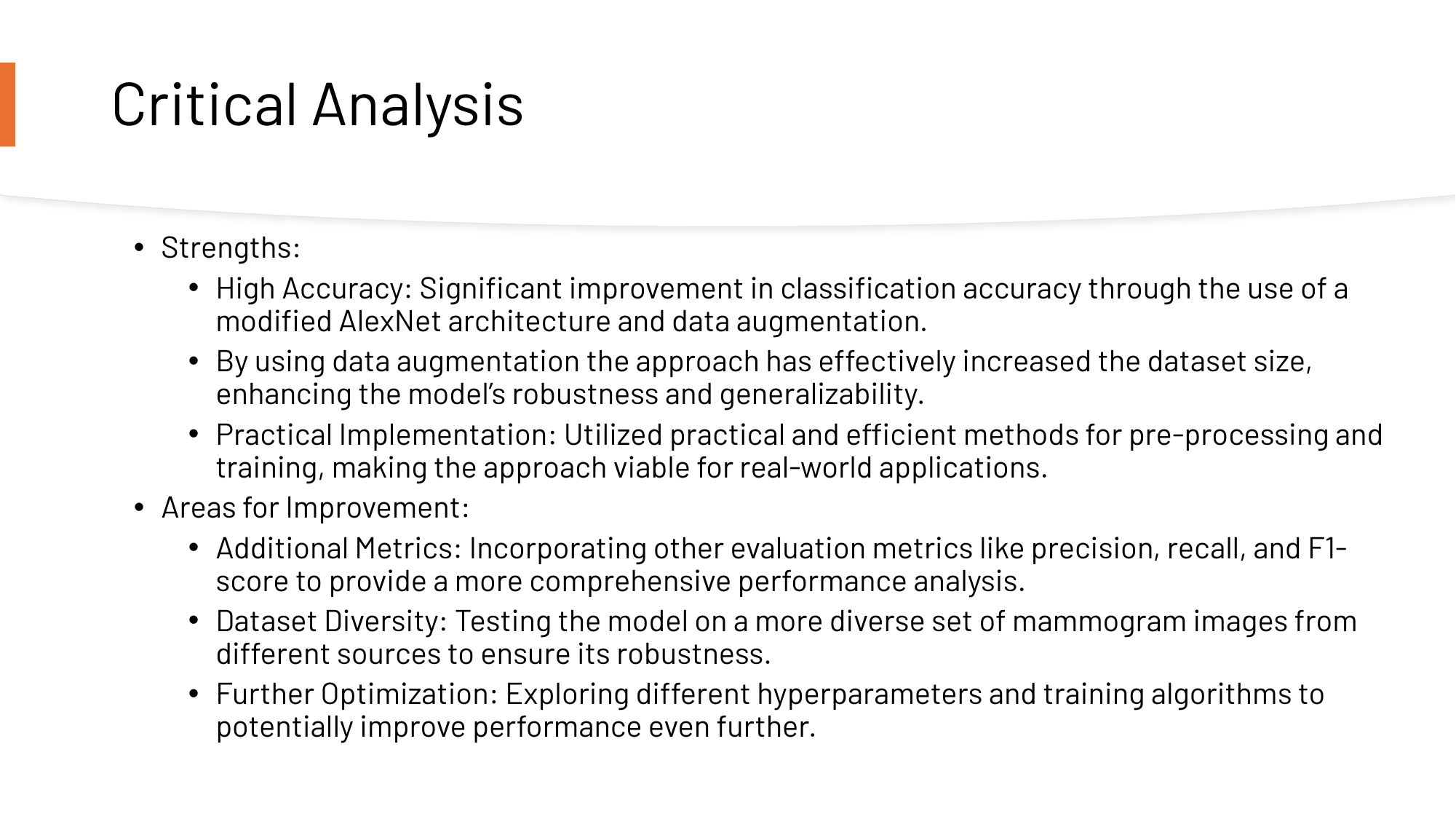

# Critical Analysis

Strengths:
High Accuracy: Significant improvement in classification accuracy through the use of a modified AlexNet architecture and data augmentation.
By using data augmentation the approach has effectively increased the dataset size, enhancing the model’s robustness and generalizability.
Practical Implementation: Utilized practical and efficient methods for pre-processing and training, making the approach viable for real-world applications.
Areas for Improvement:
Additional Metrics: Incorporating other evaluation metrics like precision, recall, and F1-score to provide a more comprehensive performance analysis.
Dataset Diversity: Testing the model on a more diverse set of mammogram images from different sources to ensure its robustness.
Further Optimization: Exploring different hyperparameters and training algorithms to potentially improve performance even further.